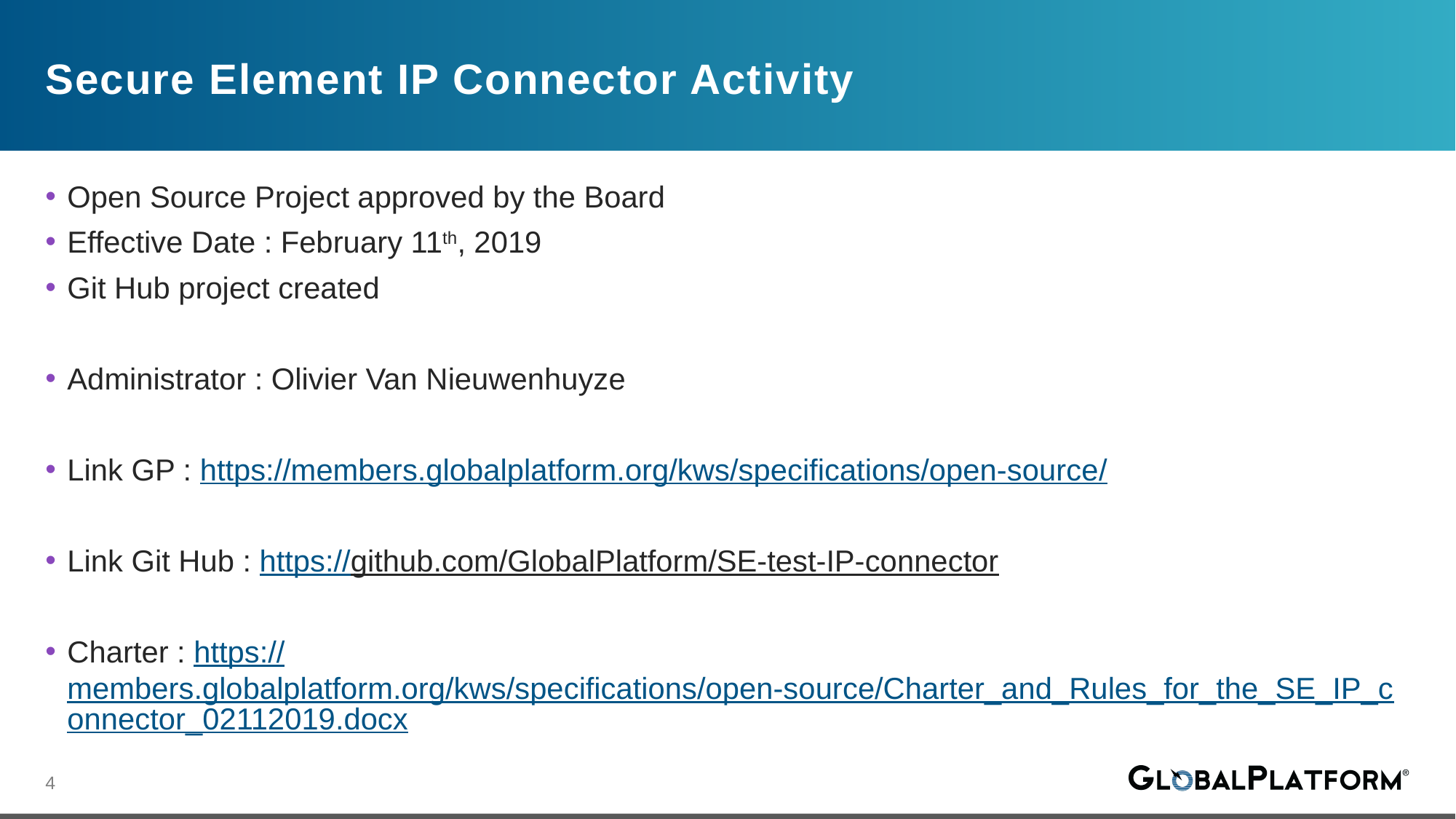

# Secure Element IP Connector Activity
Open Source Project approved by the Board
Effective Date : February 11th, 2019
Git Hub project created

Administrator : Olivier Van Nieuwenhuyze

Link GP : https://members.globalplatform.org/kws/specifications/open-source/

Link Git Hub : https://github.com/GlobalPlatform/SE-test-IP-connector

Charter : https://members.globalplatform.org/kws/specifications/open-source/Charter_and_Rules_for_the_SE_IP_connector_02112019.docx